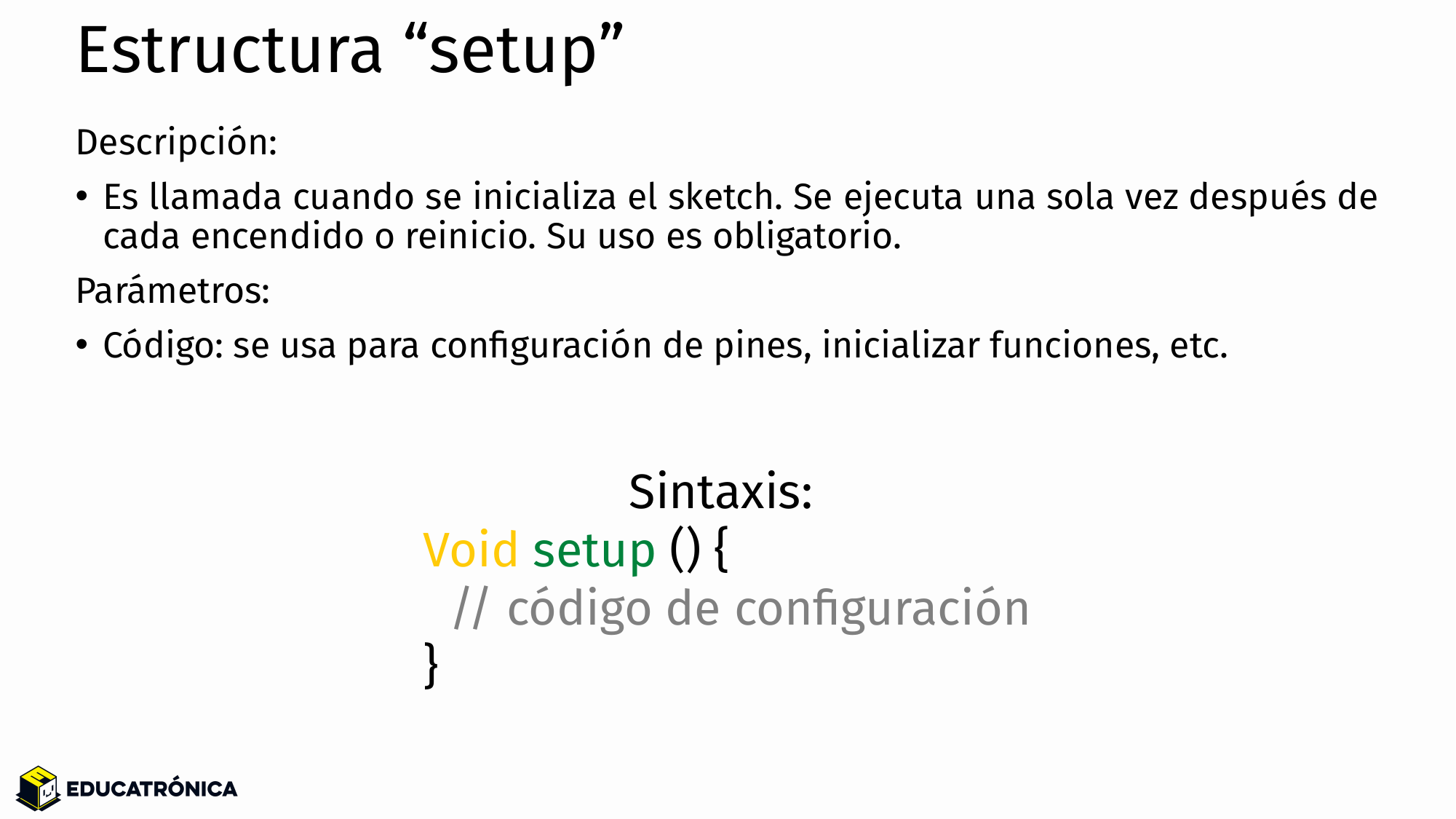

# Estructura “setup”
Descripción:
Es llamada cuando se inicializa el sketch. Se ejecuta una sola vez después de cada encendido o reinicio. Su uso es obligatorio.
Parámetros:
Código: se usa para configuración de pines, inicializar funciones, etc.

Sintaxis:
Void setup () {
  // código de configuración
}